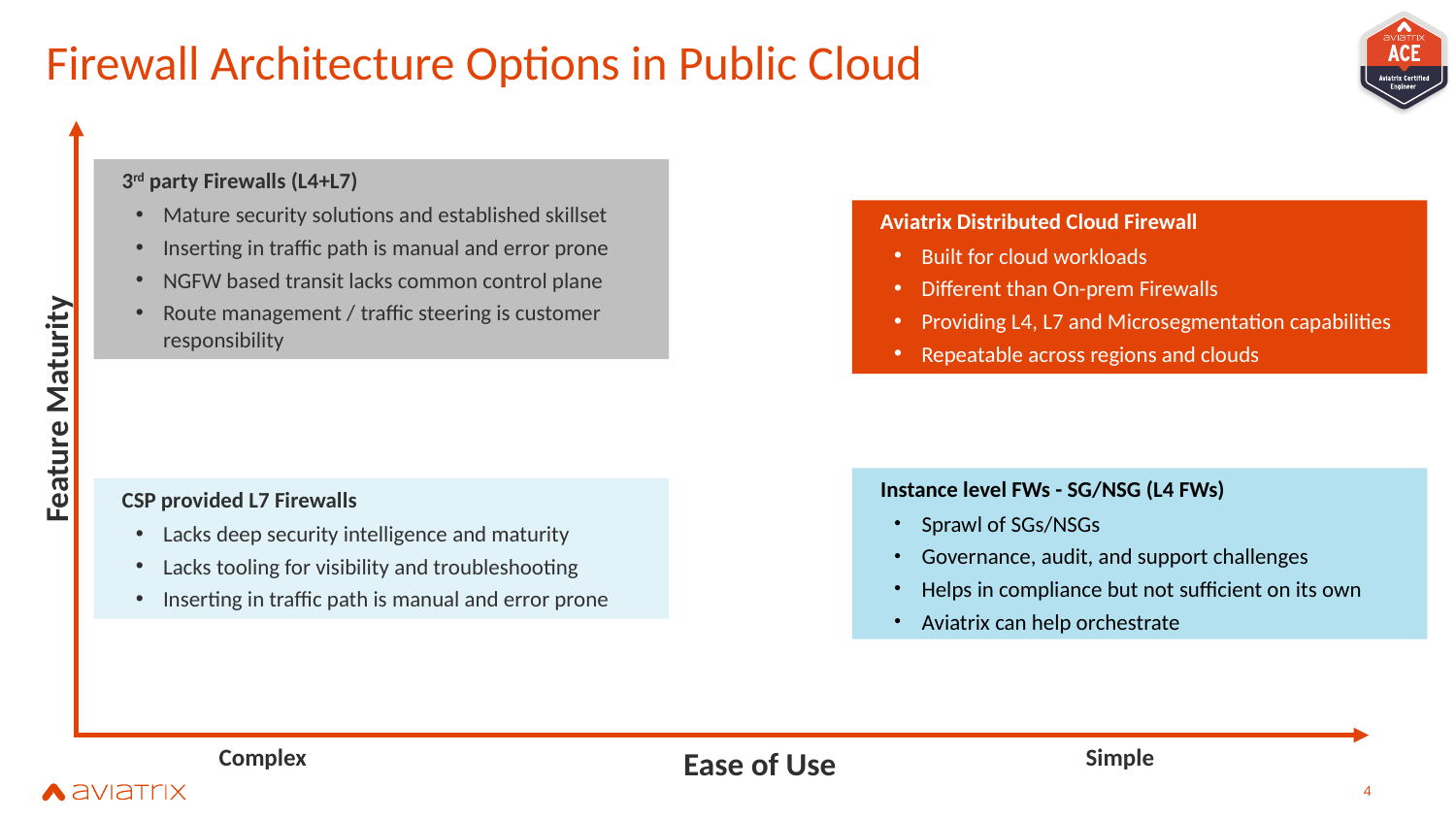

# Firewall Architecture Options in Public Cloud
3rd party Firewalls (L4+L7)
Mature security solutions and established skillset
Inserting in traffic path is manual and error prone
NGFW based transit lacks common control plane
Route management / traffic steering is customer responsibility
Aviatrix Distributed Cloud Firewall
Built for cloud workloads
Different than On-prem Firewalls
Providing L4, L7 and Microsegmentation capabilities
Repeatable across regions and clouds
Feature Maturity
Instance level FWs - SG/NSG (L4 FWs)
Sprawl of SGs/NSGs
Governance, audit, and support challenges
Helps in compliance but not sufficient on its own
Aviatrix can help orchestrate
CSP provided L7 Firewalls
Lacks deep security intelligence and maturity
Lacks tooling for visibility and troubleshooting
Inserting in traffic path is manual and error prone
Complex
Simple
Ease of Use
Ease of Use
4
4